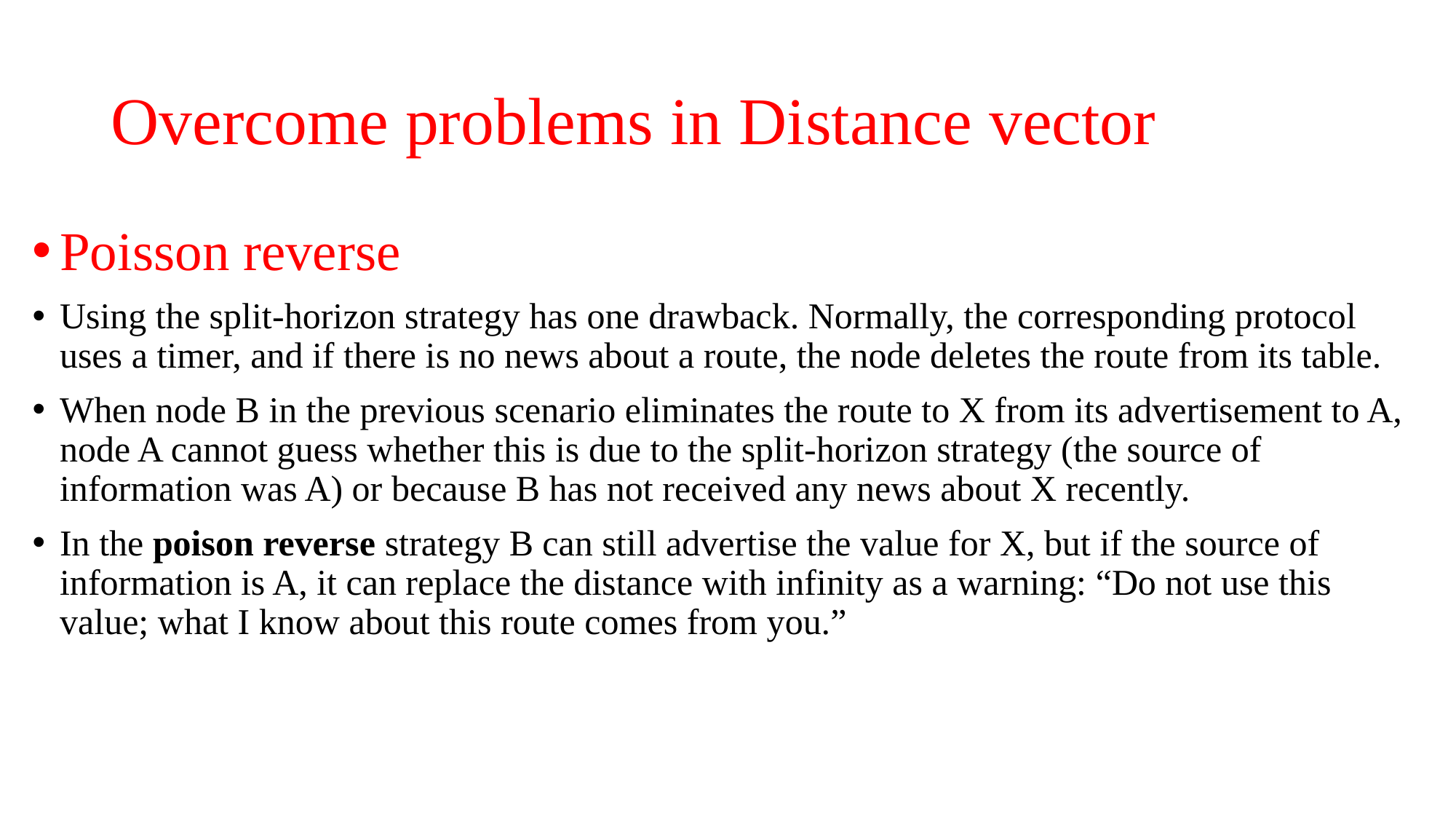

# Overcome problems in Distance vector
Poisson reverse
Using the split-horizon strategy has one drawback. Normally, the corresponding protocol uses a timer, and if there is no news about a route, the node deletes the route from its table.
When node B in the previous scenario eliminates the route to X from its advertisement to A, node A cannot guess whether this is due to the split-horizon strategy (the source of information was A) or because B has not received any news about X recently.
In the poison reverse strategy B can still advertise the value for X, but if the source of information is A, it can replace the distance with infinity as a warning: “Do not use this value; what I know about this route comes from you.”